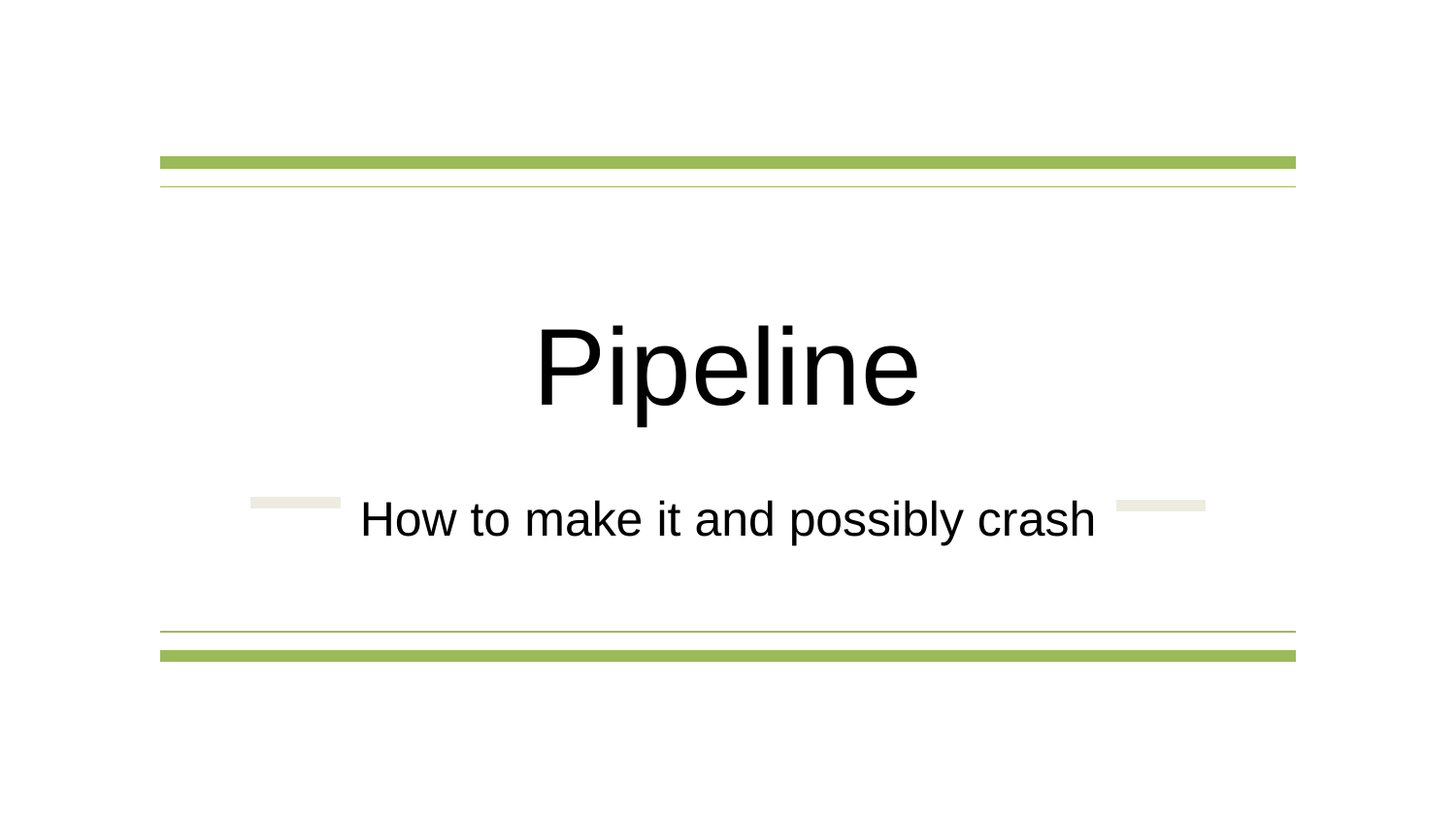

# Pipeline
How to make it and possibly crash